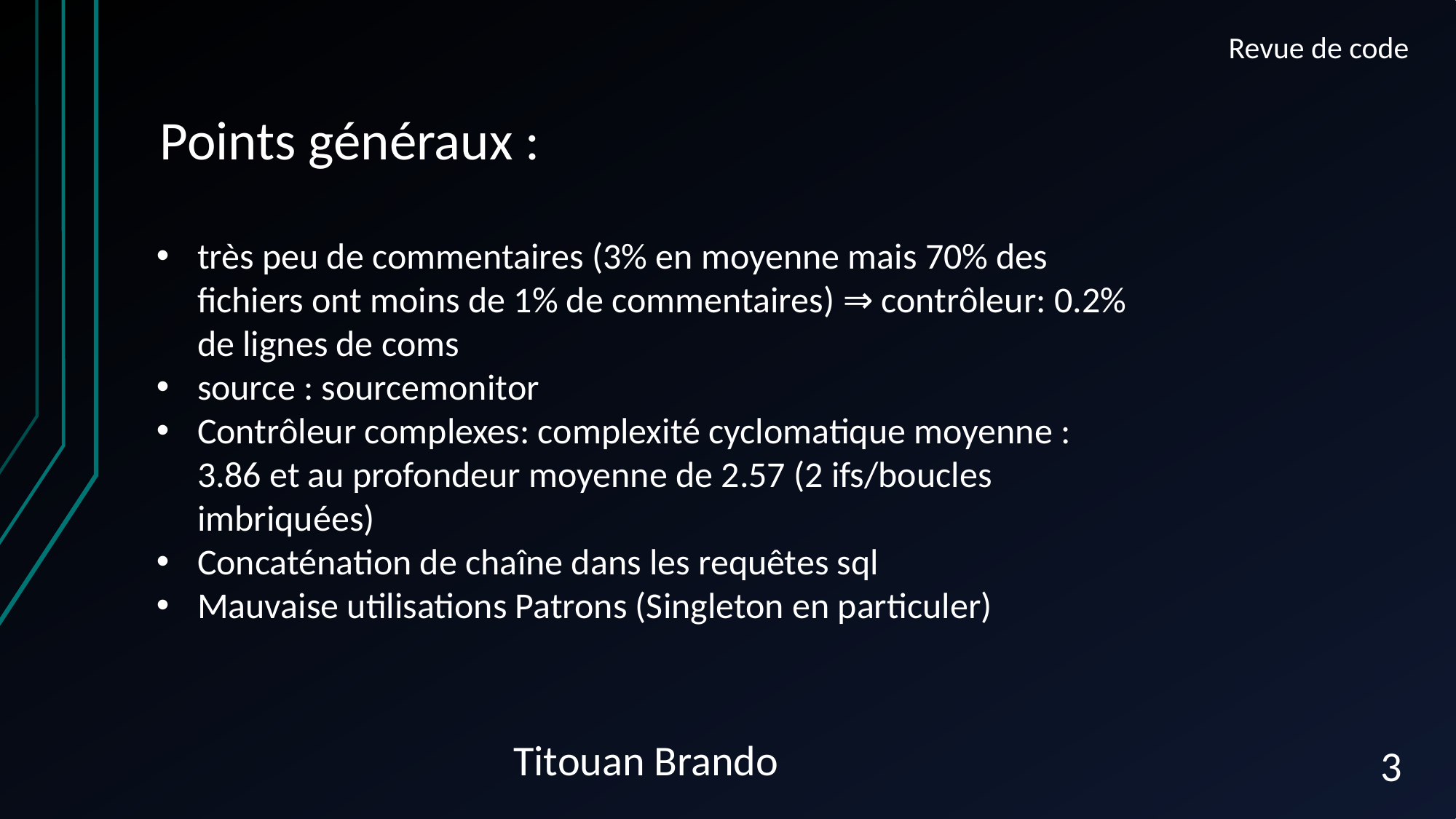

Revue de code
# Points généraux :
très peu de commentaires (3% en moyenne mais 70% des fichiers ont moins de 1% de commentaires) ⇒ contrôleur: 0.2% de lignes de coms
source : sourcemonitor
Contrôleur complexes: complexité cyclomatique moyenne : 3.86 et au profondeur moyenne de 2.57 (2 ifs/boucles imbriquées)
Concaténation de chaîne dans les requêtes sql
Mauvaise utilisations Patrons (Singleton en particuler)
Titouan Brando
3